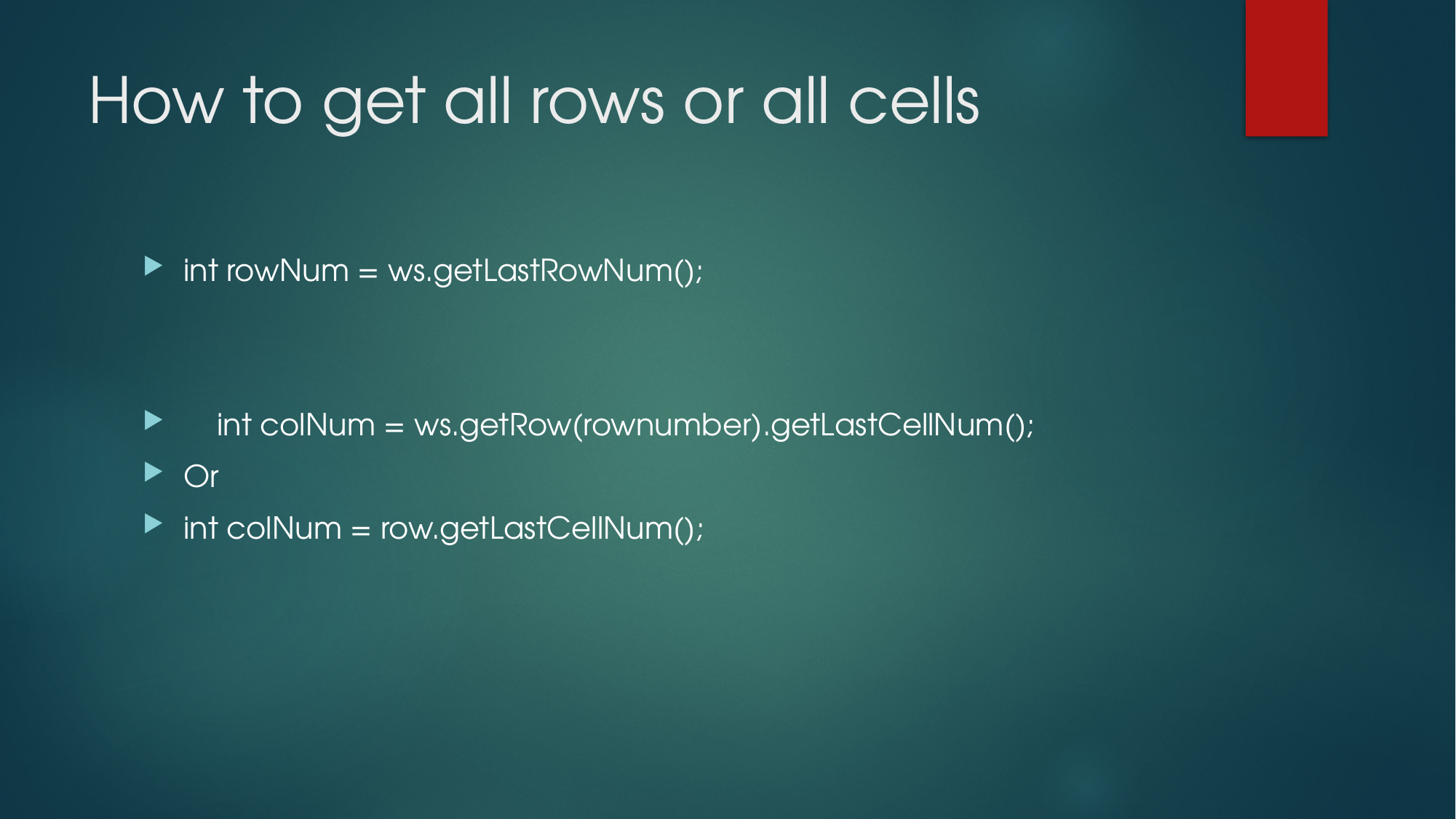

# How to get all rows or all cells
int rowNum = ws.getLastRowNum();

    int colNum = ws.getRow(rownumber).getLastCellNum();
Or
int colNum = row.getLastCellNum();